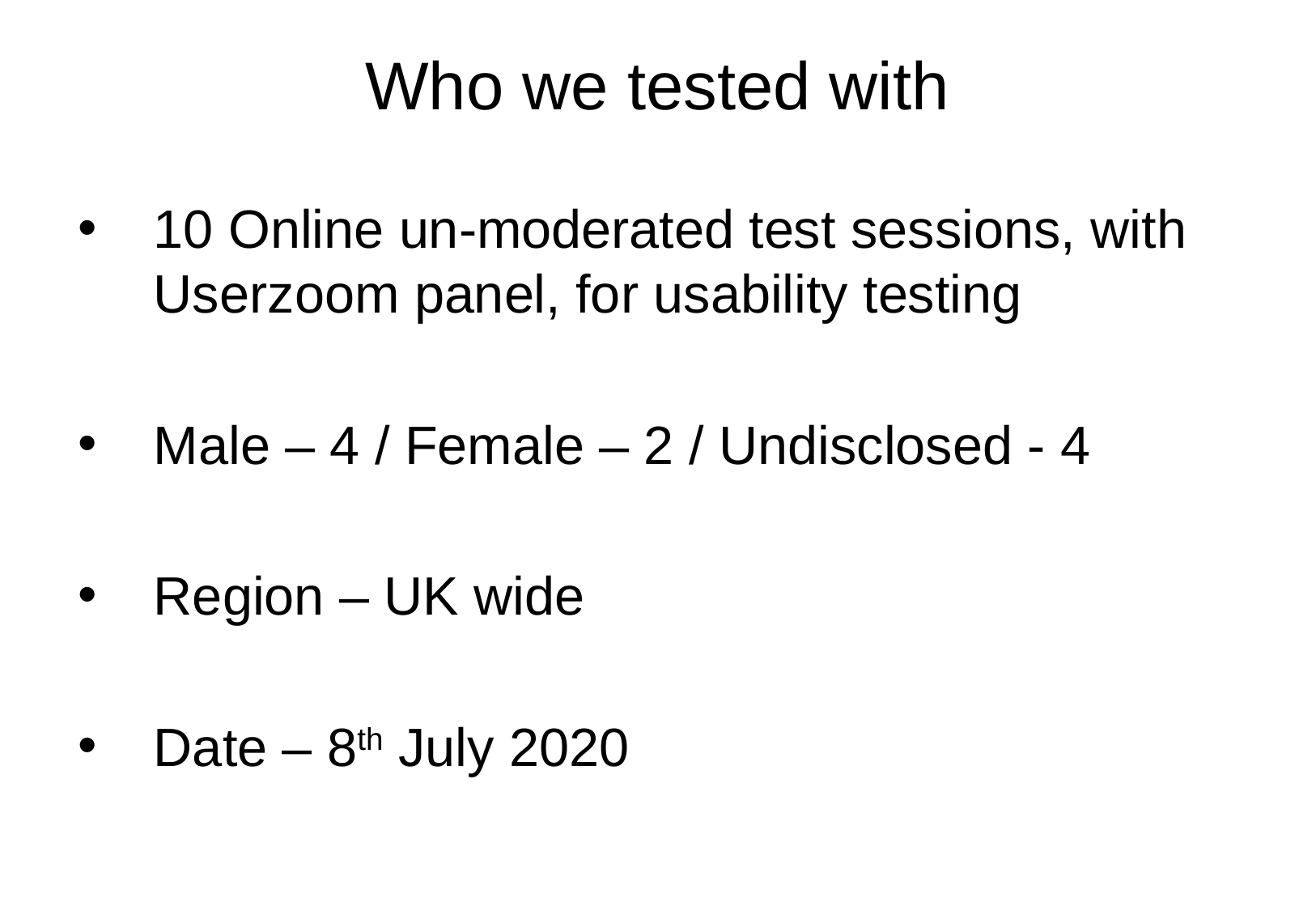

# Who we tested with
10 Online un-moderated test sessions, with Userzoom panel, for usability testing

Male – 4 / Female – 2 / Undisclosed - 4

Region – UK wide

Date – 8th July 2020